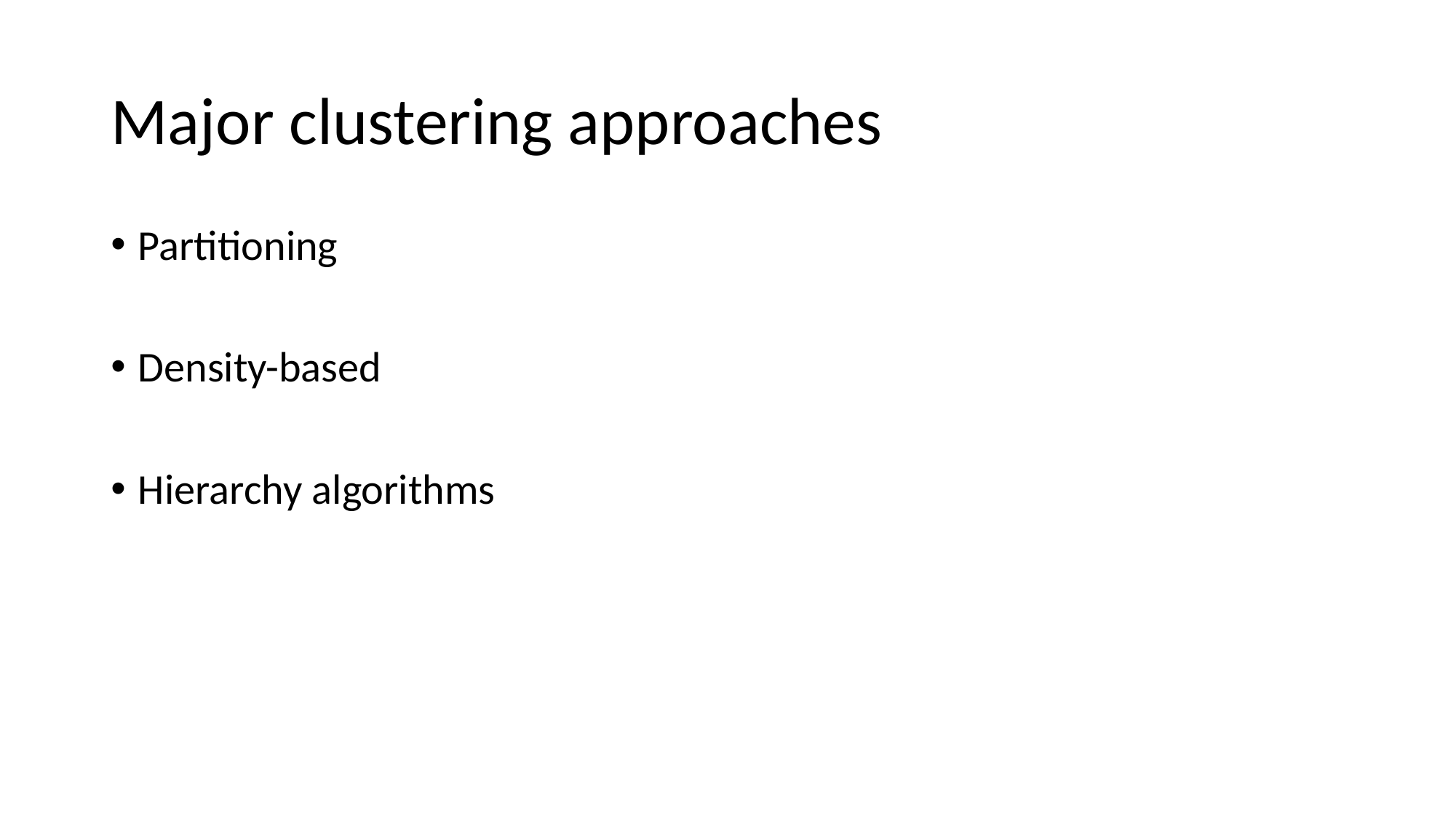

# Major clustering approaches
Partitioning

Density-based

Hierarchy algorithms